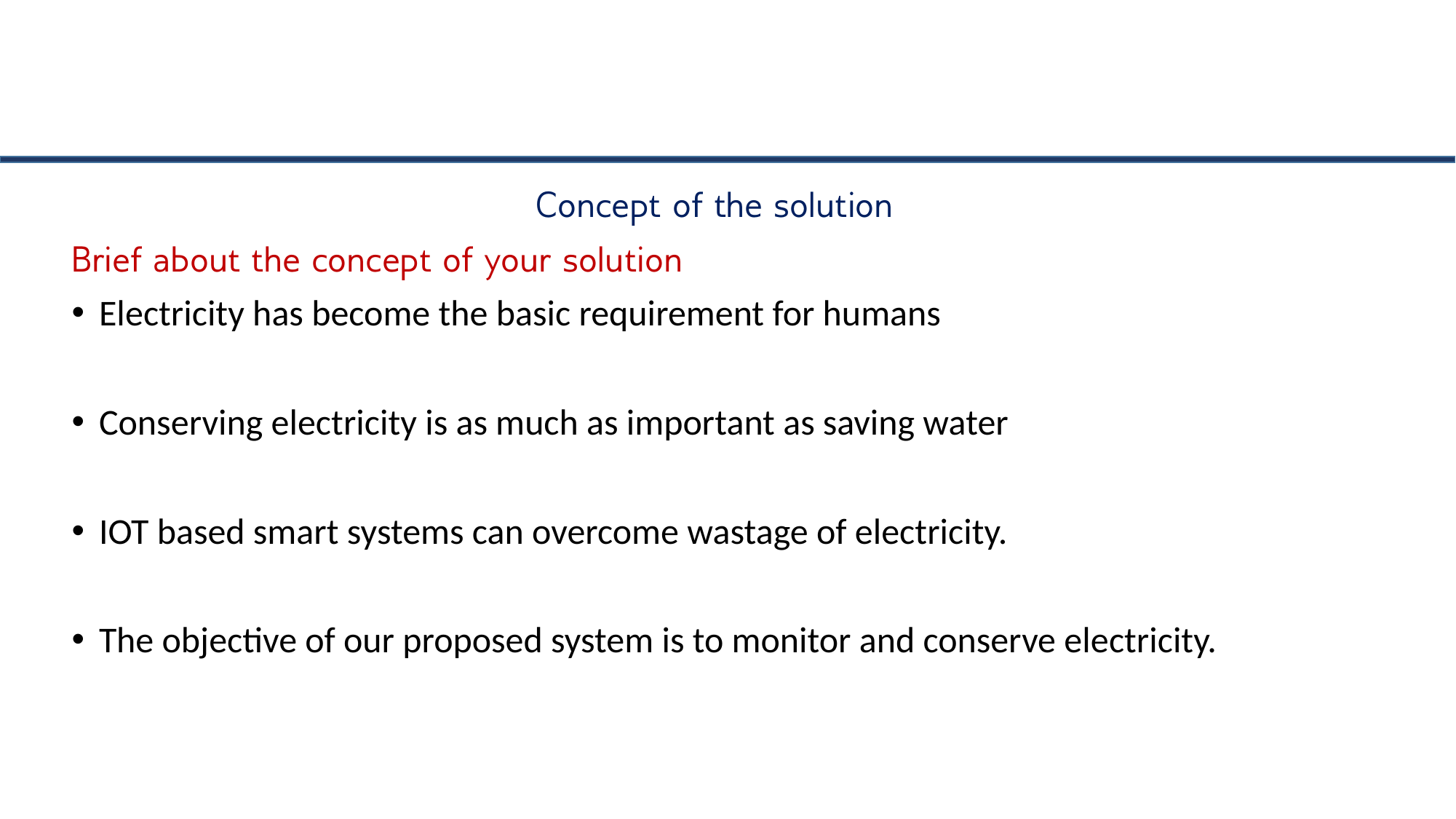

#

Concept of the solution
Brief about the concept of your solution
Electricity has become the basic requirement for humans

Conserving electricity is as much as important as saving water

IOT based smart systems can overcome wastage of electricity.

The objective of our proposed system is to monitor and conserve electricity.